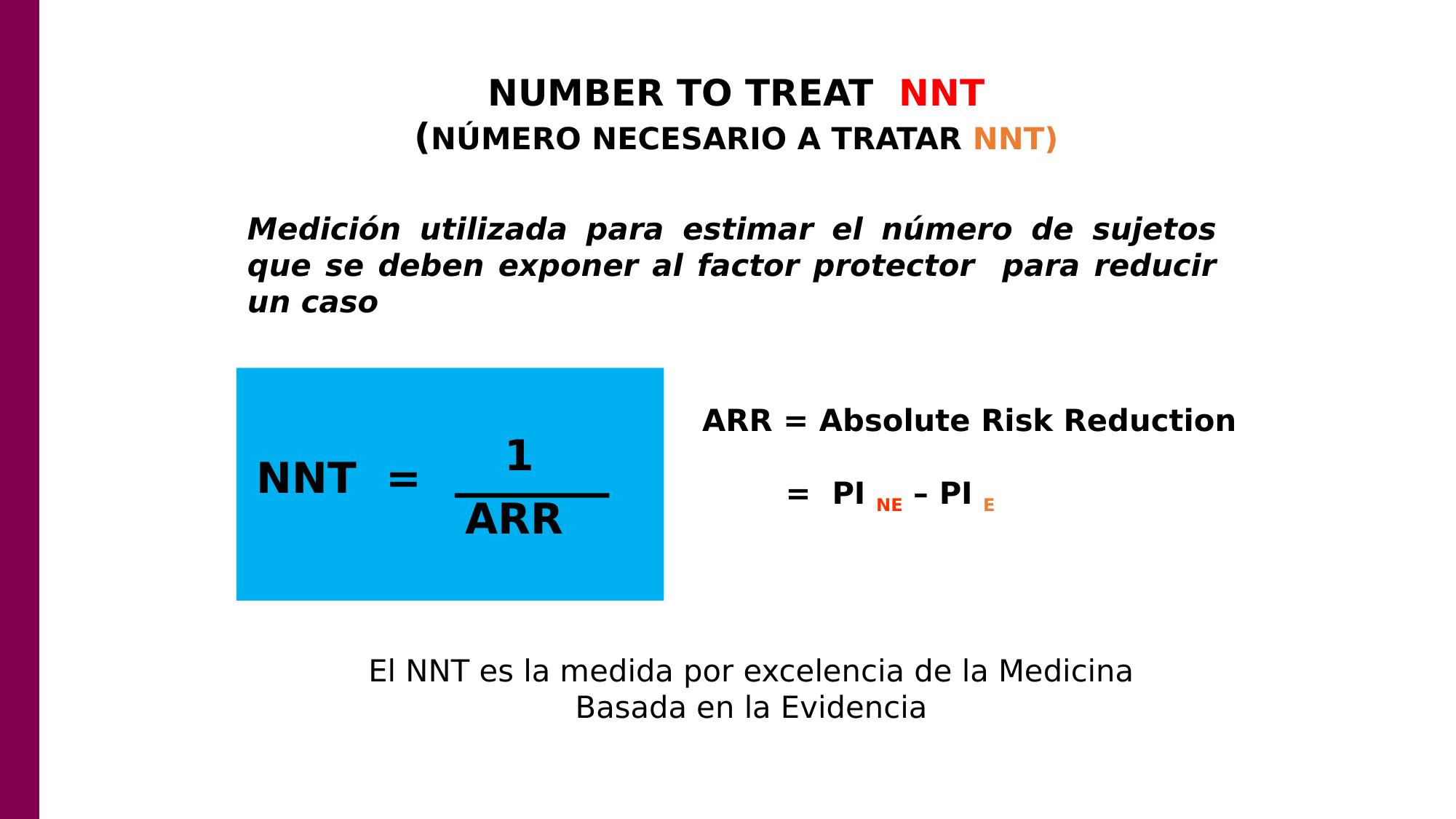

NUMBER TO TREAT  NNT
(NÚMERO NECESARIO A TRATAR NNT)

Medición utilizada para estimar el número de sujetos que se deben exponer al factor protector  para reducir un caso

ARR = Absolute Risk Reduction
  1
NNT  =
 =  PI NE – PI E
ARR

El NNT es la medida por excelencia de la Medicina Basada en la Evidencia